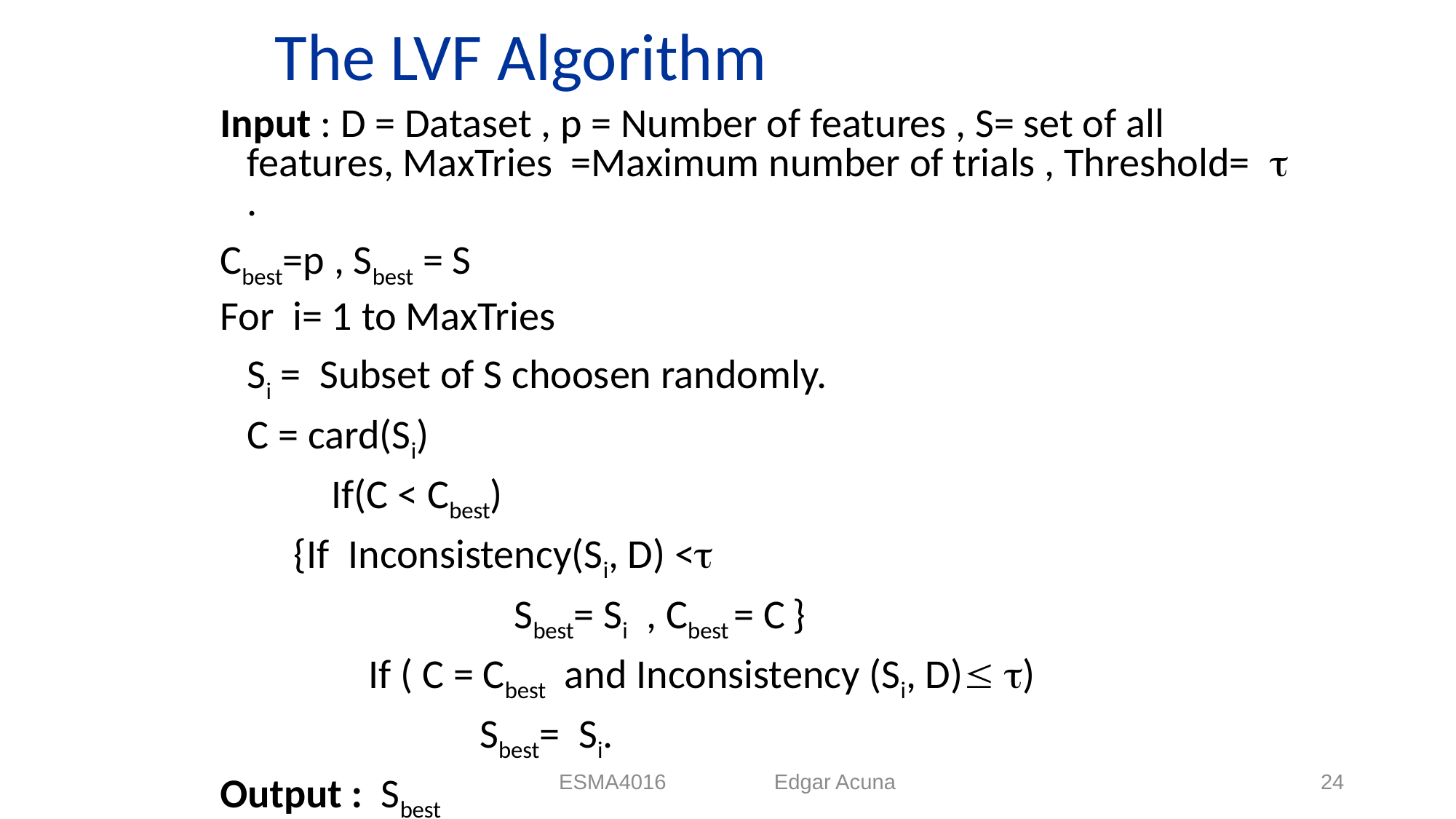

# The LVF Algorithm
Input : D = Dataset , p = Number of features , S= set of all features, MaxTries  =Maximum number of trials , Threshold= τ .
Cbest=p , Sbest = S
For  i= 1 to MaxTries
  	Si =  Subset of S choosen randomly.
	C = card(Si)
            If(C < Cbest)
	     {If  Inconsistency(Si, D) <τ
   	                 Sbest= Si  , Cbest = C	}
                If ( C = Cbest  and Inconsistency (Si, D)≤ τ)
                            Sbest=  Si.
Output :  Sbest
ESMA4016                  Edgar Acuna
24